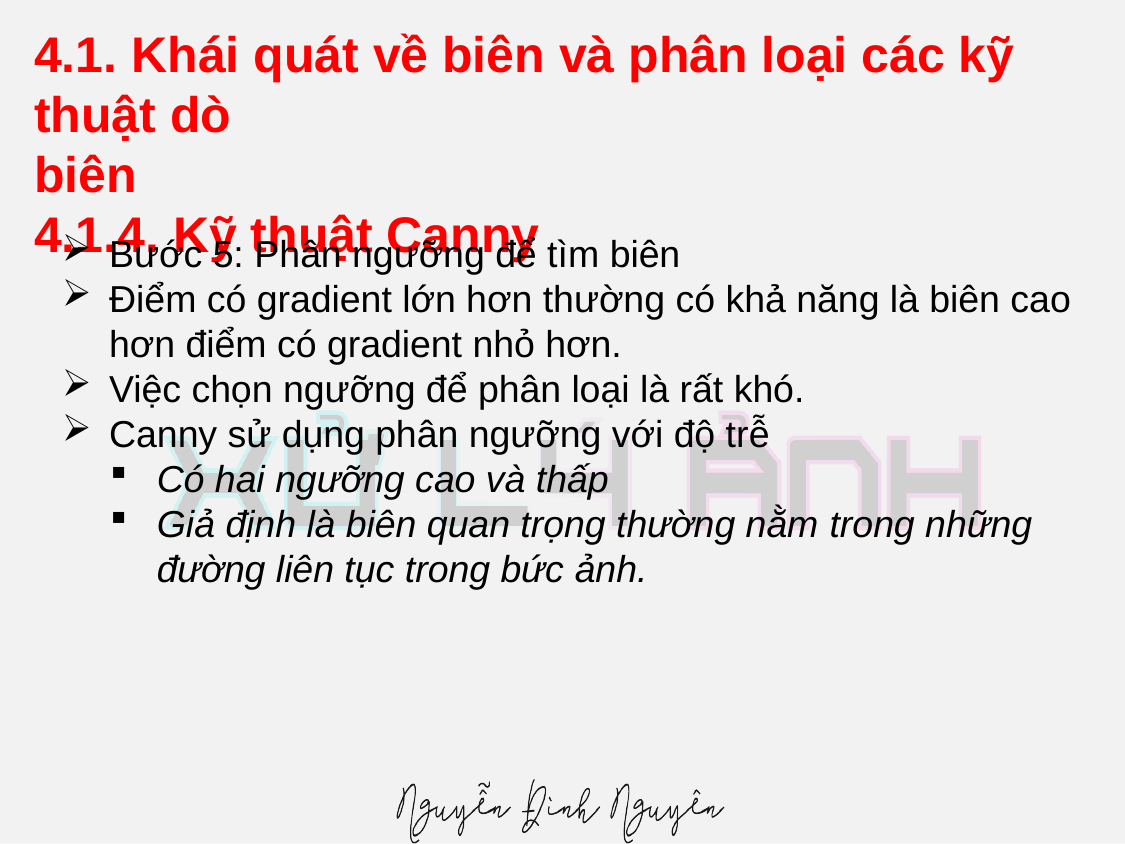

# 4.1. Khái quát về biên và phân loại các kỹ thuật dò biên 4.1.4. Kỹ thuật Canny
Bước 5: Phân ngưỡng để tìm biên
Điểm có gradient lớn hơn thường có khả năng là biên cao hơn điểm có gradient nhỏ hơn.
Việc chọn ngưỡng để phân loại là rất khó.
Canny sử dụng phân ngưỡng với độ trễ
Có hai ngưỡng cao và thấp
Giả định là biên quan trọng thường nằm trong những đường liên tục trong bức ảnh.